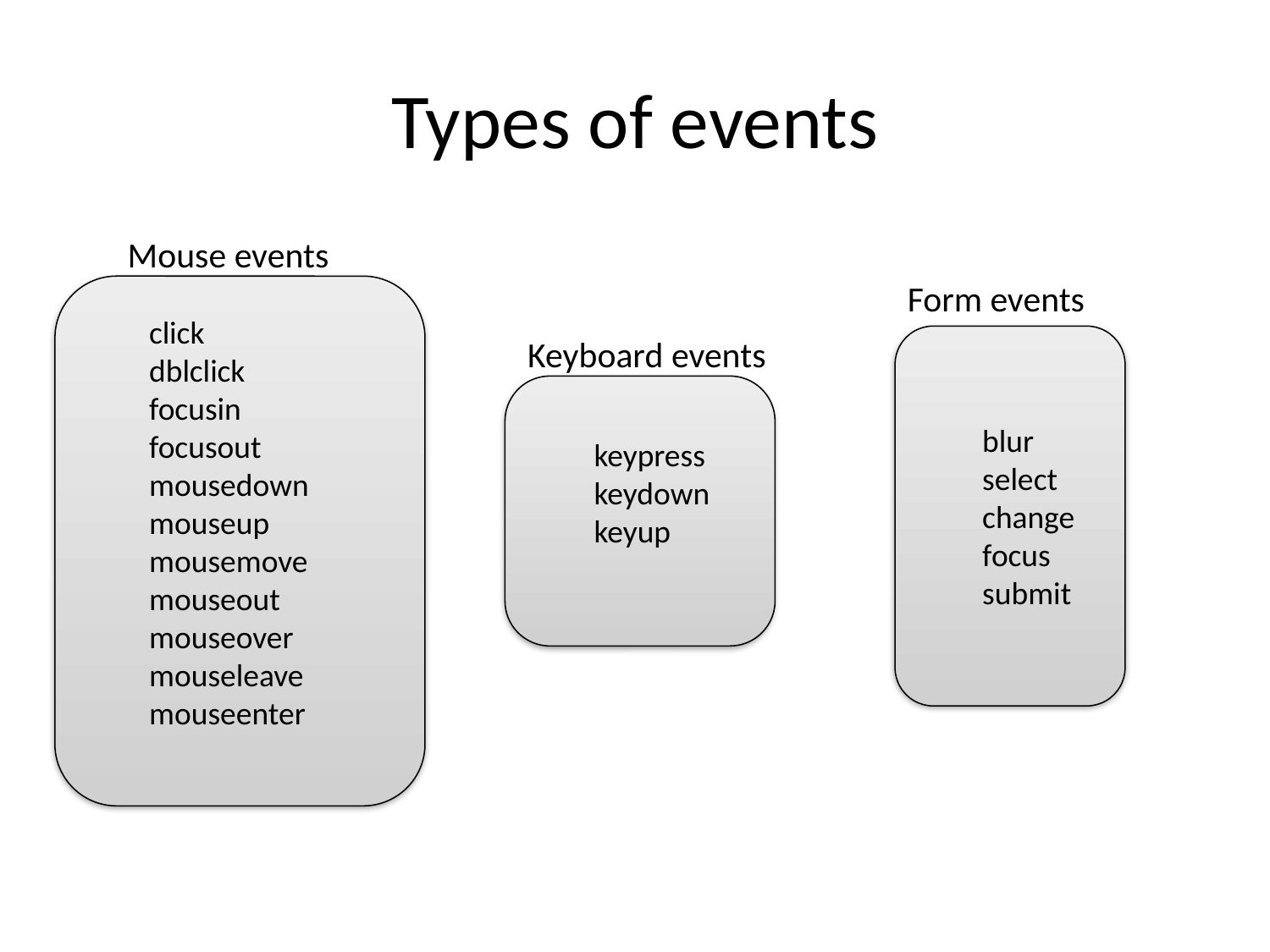

# Types of events
Mouse events
Form events
click
dblclick
focusin
focusout
mousedown
mouseup
mousemove
mouseout
mouseover
mouseleave
mouseenter

Keyboard events
blur
select
change
focus
submit
keypress
keydown
keyup